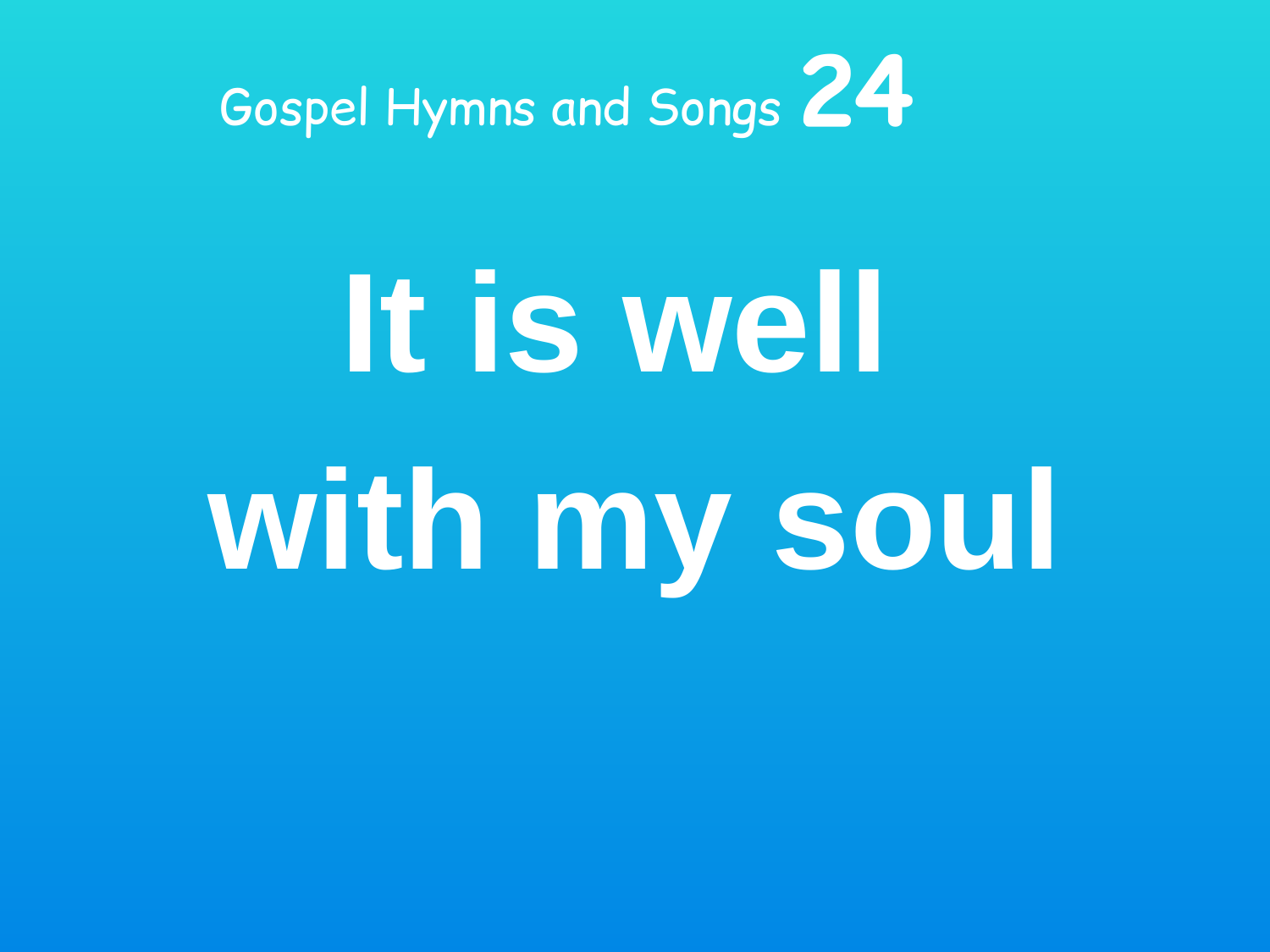

# Gospel Hymns and Songs 24

It is well
with my soul